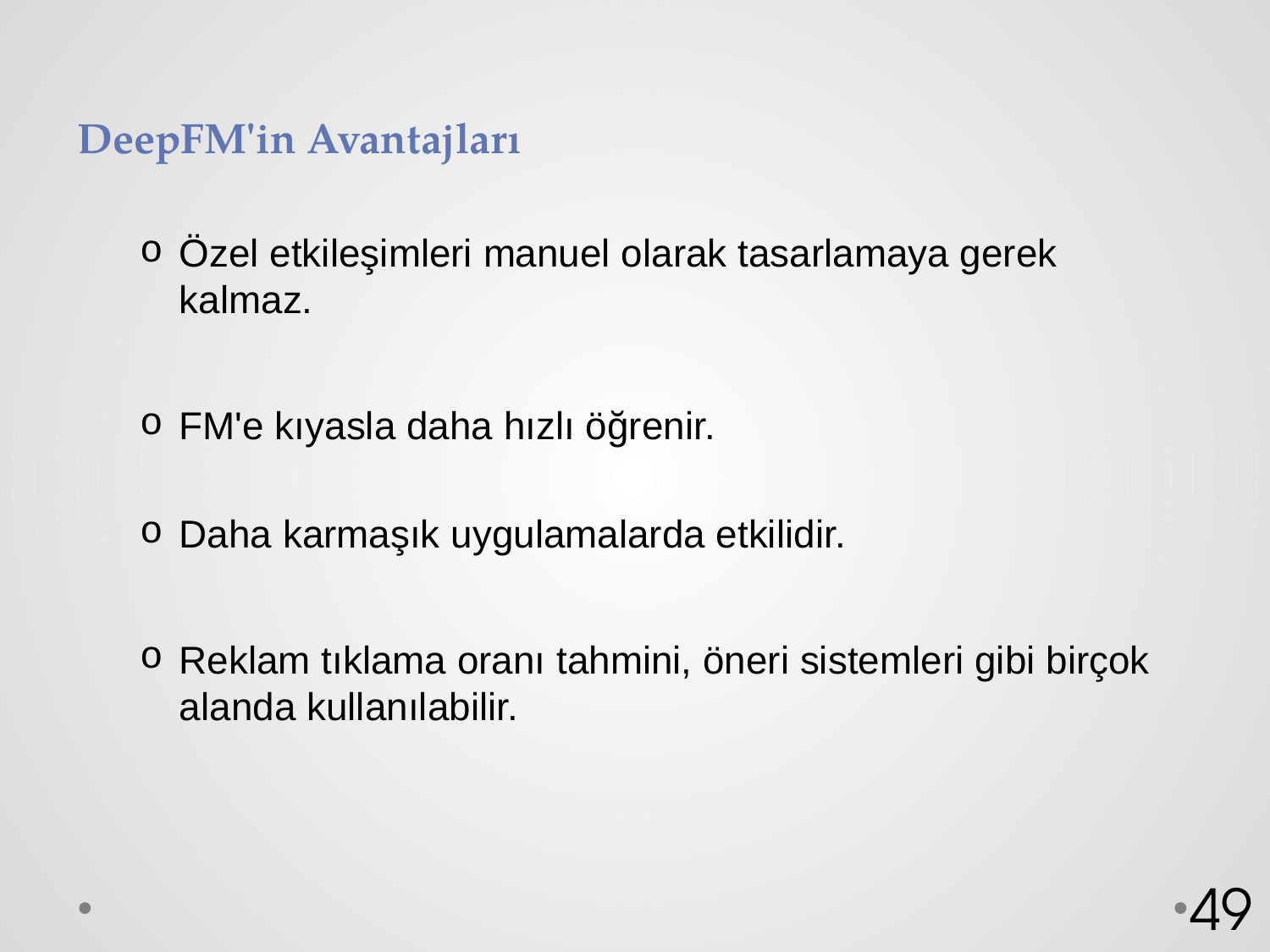

# DeepFM'in Avantajları
Özel etkileşimleri manuel olarak tasarlamaya gerek kalmaz.

FM'e kıyasla daha hızlı öğrenir.

Daha karmaşık uygulamalarda etkilidir.

Reklam tıklama oranı tahmini, öneri sistemleri gibi birçok alanda kullanılabilir.
49